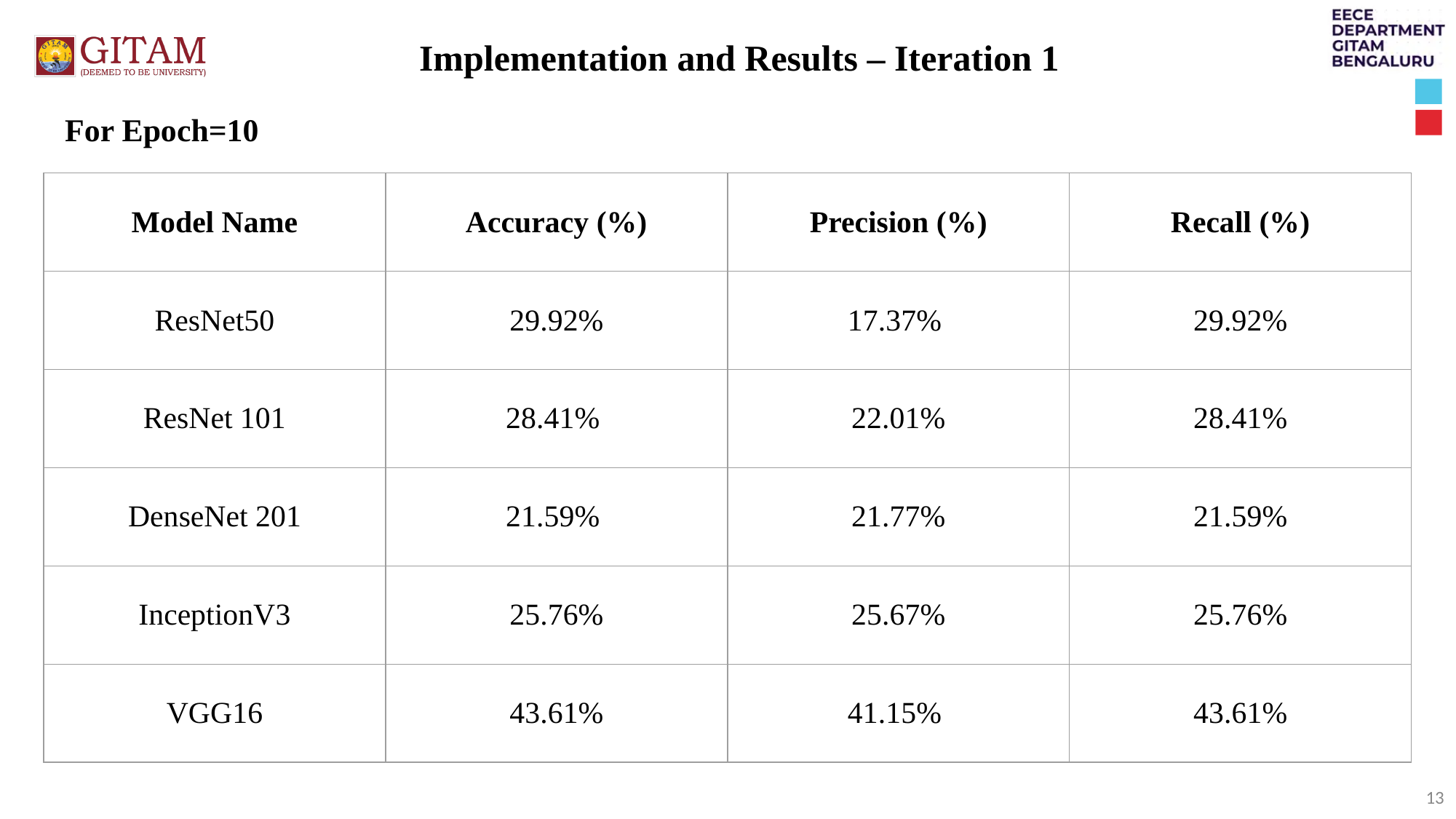

Implementation and Results – Iteration 1

For Epoch=10

| Model Name | Accuracy (%) | Precision (%) | Recall (%) |
| --- | --- | --- | --- |
| ResNet50 | 29.92% | 17.37% | 29.92% |
| ResNet 101 | 28.41% | 22.01% | 28.41% |
| DenseNet 201 | 21.59% | 21.77% | 21.59% |
| InceptionV3 | 25.76% | 25.67% | 25.76% |
| VGG16 | 43.61% | 41.15% | 43.61% |
13